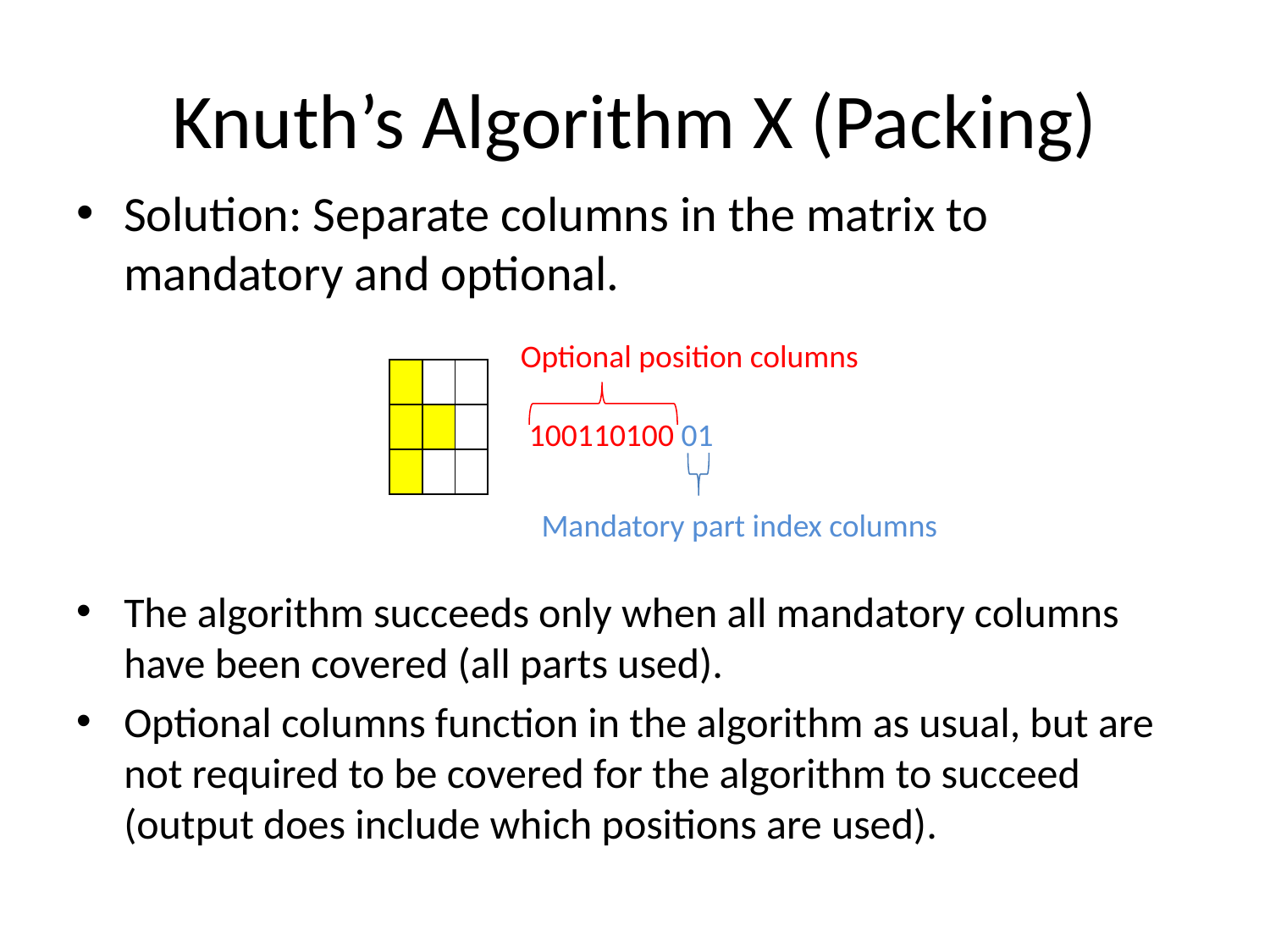

# Knuth’s Algorithm X (Packing)
Solution: Separate columns in the matrix to mandatory and optional.

The algorithm succeeds only when all mandatory columns have been covered (all parts used).
Optional columns function in the algorithm as usual, but are not required to be covered for the algorithm to succeed (output does include which positions are used).

Optional position columns
|  |  |  |
| --- | --- | --- |
|  |  |  |
|  |  |  |
100110100 01

Mandatory part index columns